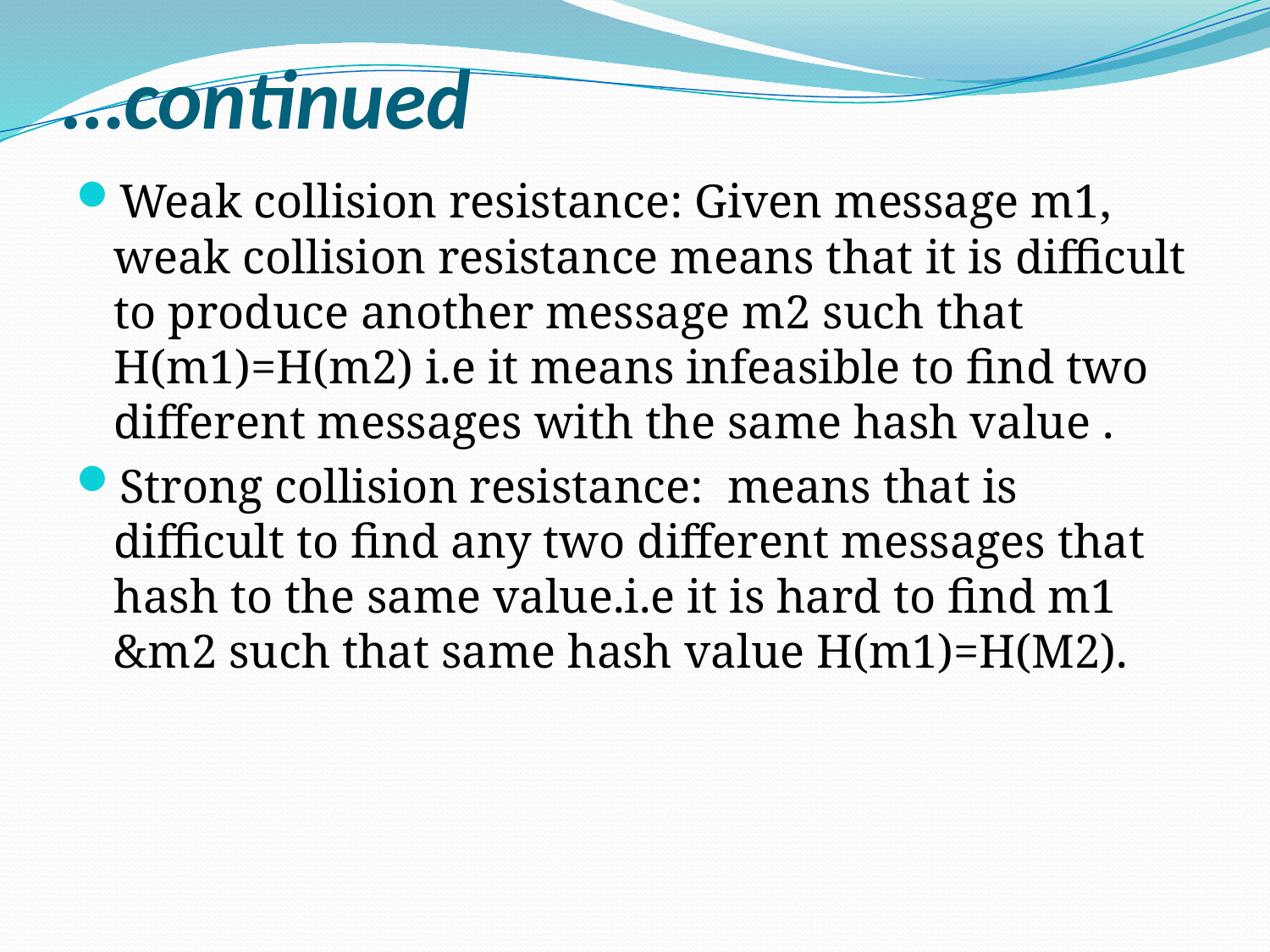

# …continued
Weak collision resistance: Given message m1, weak collision resistance means that it is difficult to produce another message m2 such that H(m1)=H(m2) i.e it means infeasible to find two different messages with the same hash value .
Strong collision resistance:  means that is difficult to find any two different messages that hash to the same value.i.e it is hard to find m1 &m2 such that same hash value H(m1)=H(M2).